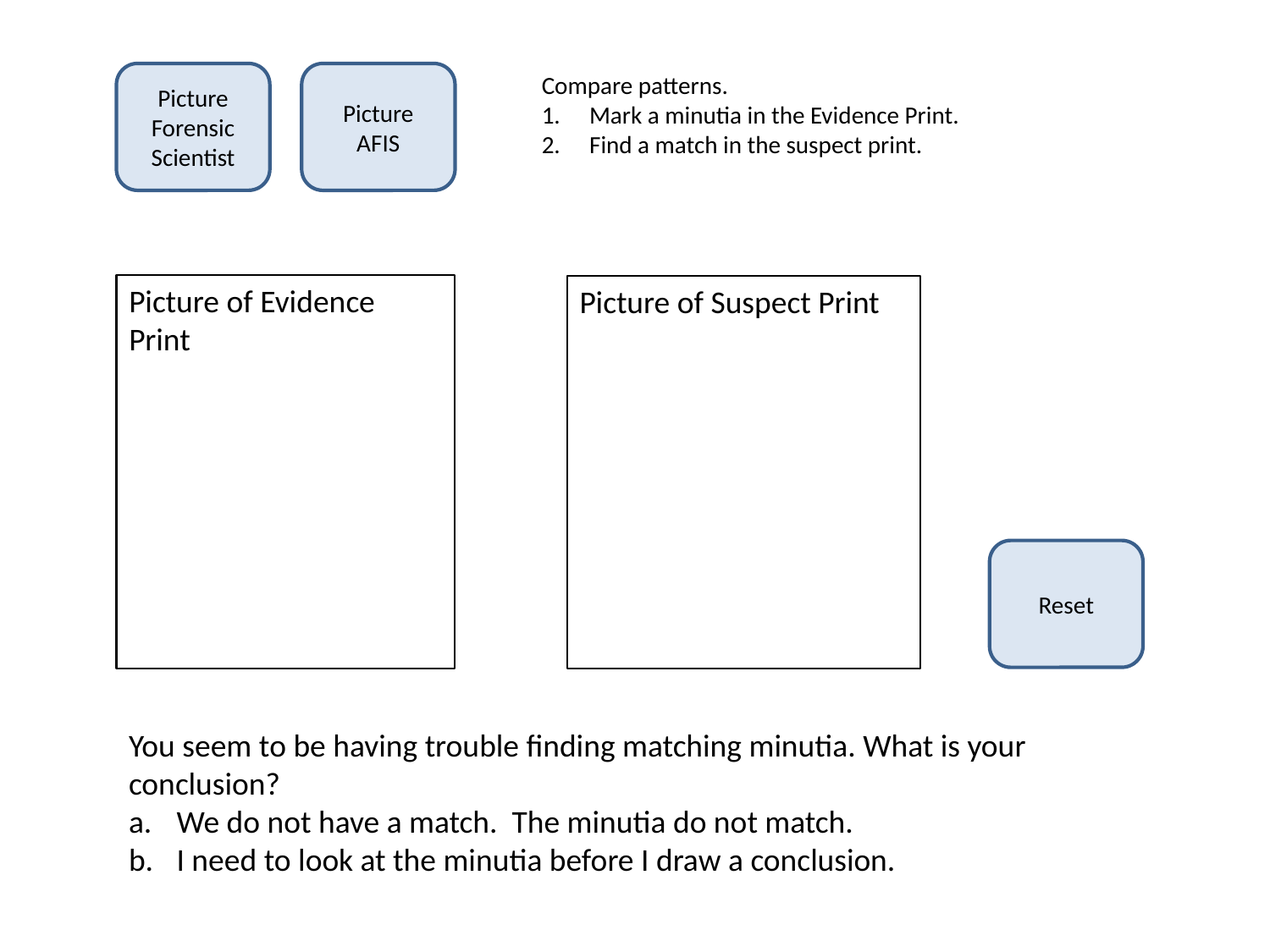

Picture
Forensic Scientist
Picture
AFIS
Compare patterns.
Mark a minutia in the Evidence Print.
Find a match in the suspect print.
Picture of Evidence Print

Picture of Suspect Print

Reset
You seem to be having trouble finding matching minutia. What is your conclusion?
We do not have a match.  The minutia do not match.
I need to look at the minutia before I draw a conclusion.